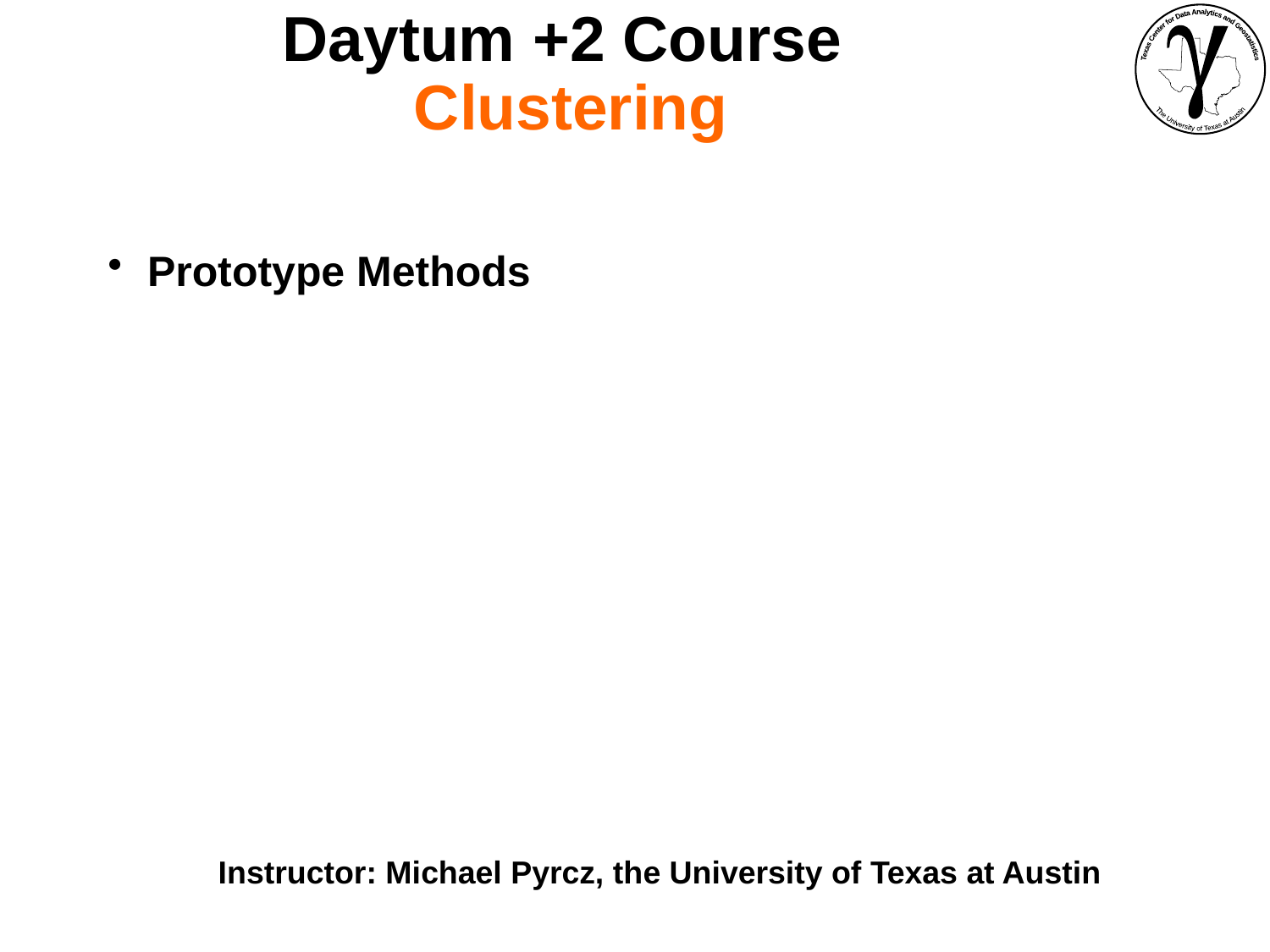

Daytum +2 Course
Clustering
Prototype Methods
Instructor: Michael Pyrcz, the University of Texas at Austin